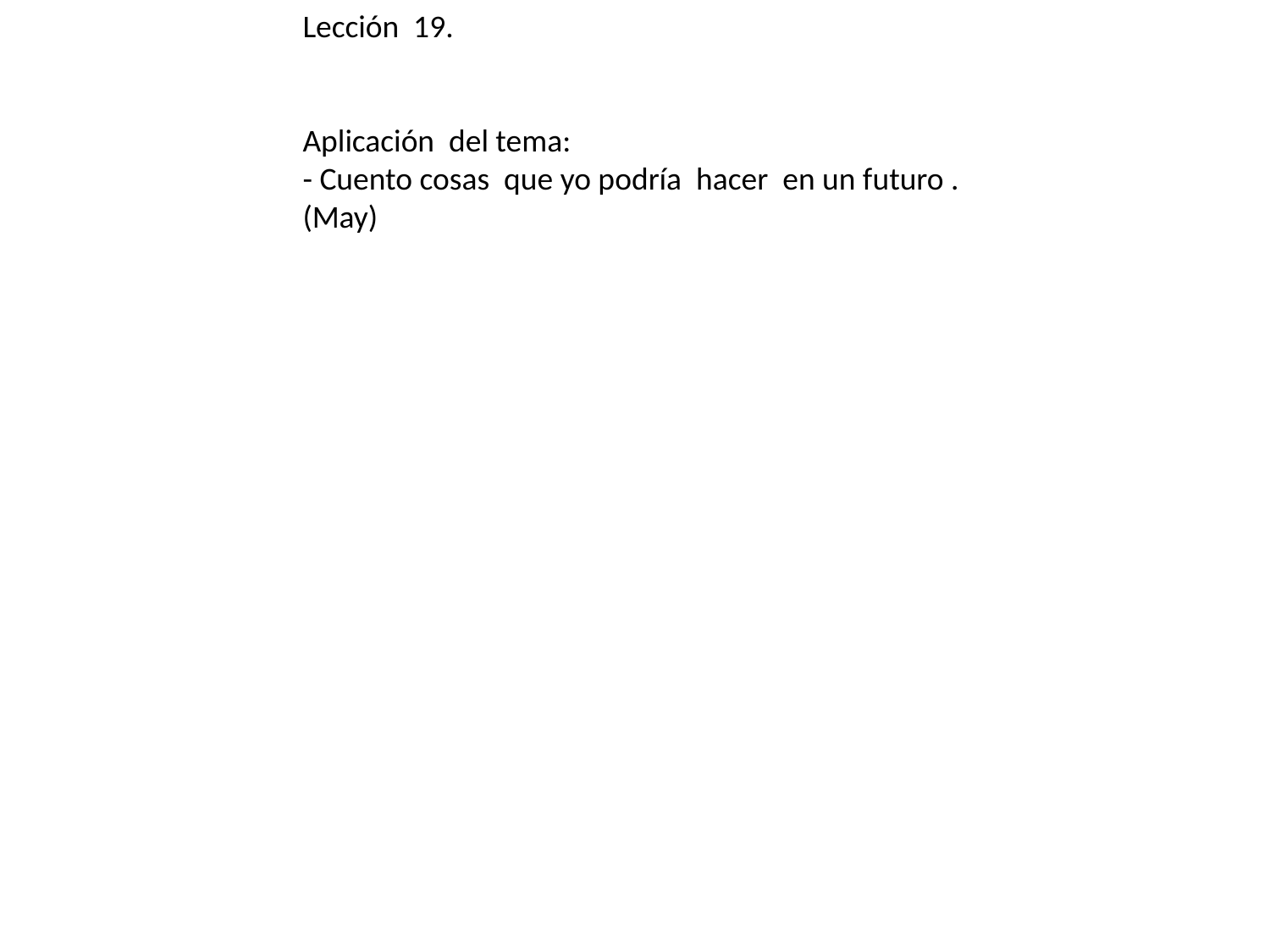

Lección  19.

Aplicación  del tema:
- Cuento cosas  que yo podría  hacer  en un futuro .
(May)

#